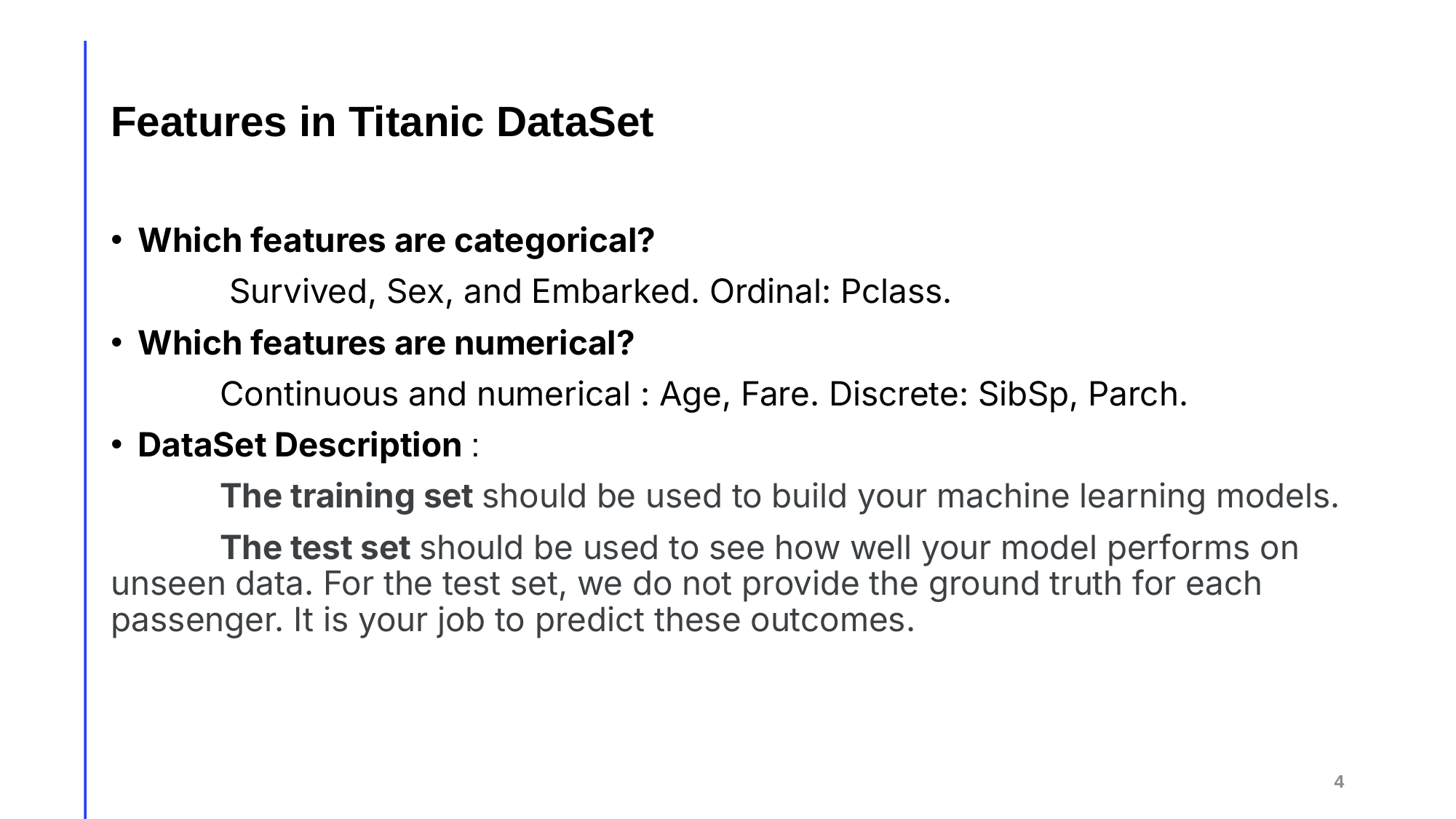

# Features in Titanic DataSet
Which features are categorical?
	 Survived, Sex, and Embarked. Ordinal: Pclass.
Which features are numerical?
	Continuous and numerical : Age, Fare. Discrete: SibSp, Parch.
DataSet Description :
	The training set should be used to build your machine learning models.
	The test set should be used to see how well your model performs on unseen data. For the test set, we do not provide the ground truth for each passenger. It is your job to predict these outcomes.
4